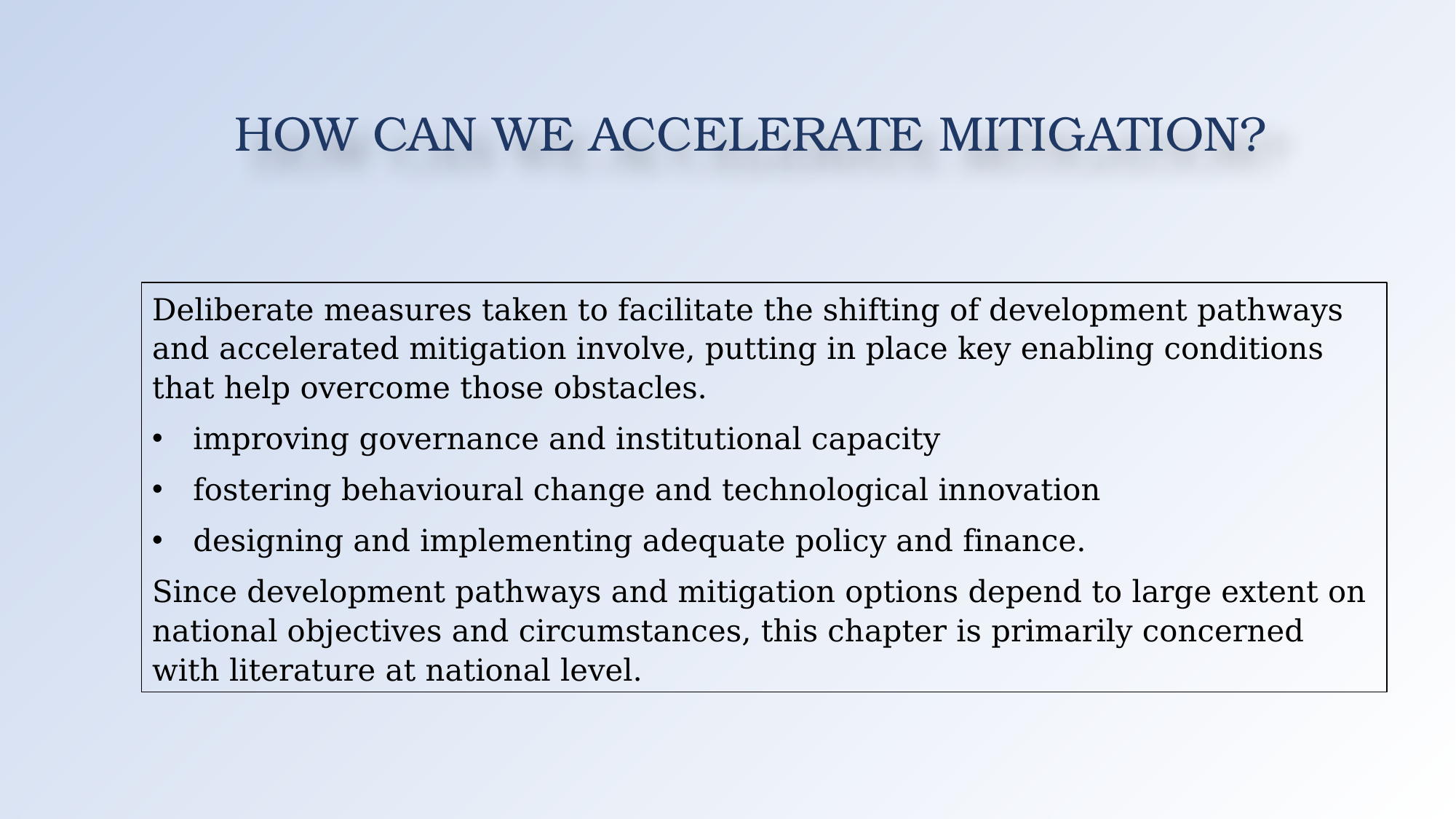

HOW CAN WE ACCELERATE MITIGATION?
Deliberate measures taken to facilitate the shifting of development pathways and accelerated mitigation involve, putting in place key enabling conditions that help overcome those obstacles.
improving governance and institutional capacity
fostering behavioural change and technological innovation
designing and implementing adequate policy and finance.
Since development pathways and mitigation options depend to large extent on national objectives and circumstances, this chapter is primarily concerned with literature at national level.